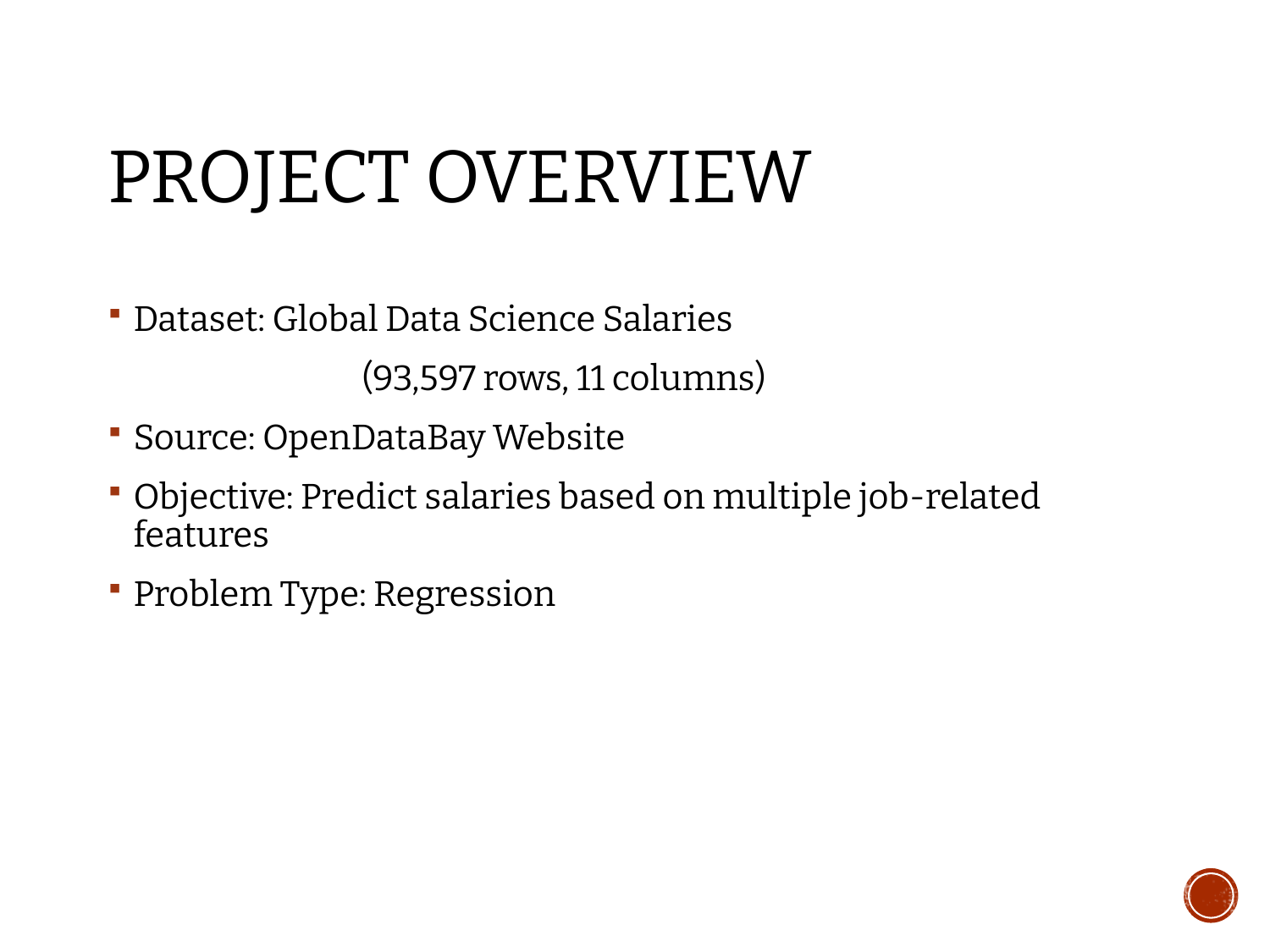

# Project Overview
Dataset: Global Data Science Salaries
		(93,597 rows, 11 columns)
Source: OpenDataBay Website
Objective: Predict salaries based on multiple job-related features
Problem Type: Regression